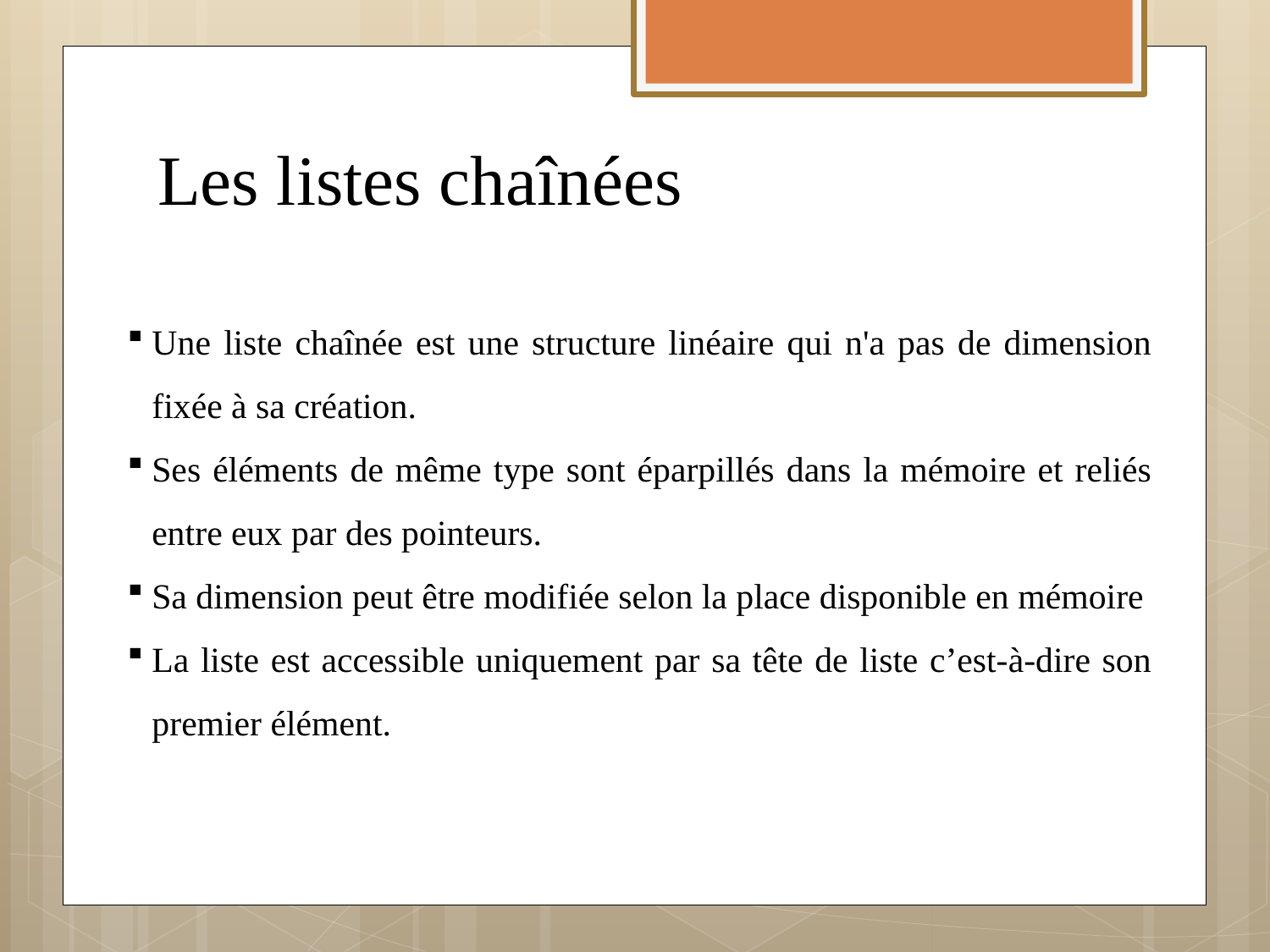

# Les listes chaînées
Une liste chaînée est une structure linéaire qui n'a pas de dimension fixée à sa création.
Ses éléments de même type sont éparpillés dans la mémoire et reliés entre eux par des pointeurs.
Sa dimension peut être modifiée selon la place disponible en mémoire
La liste est accessible uniquement par sa tête de liste c’est-à-dire son premier élément.